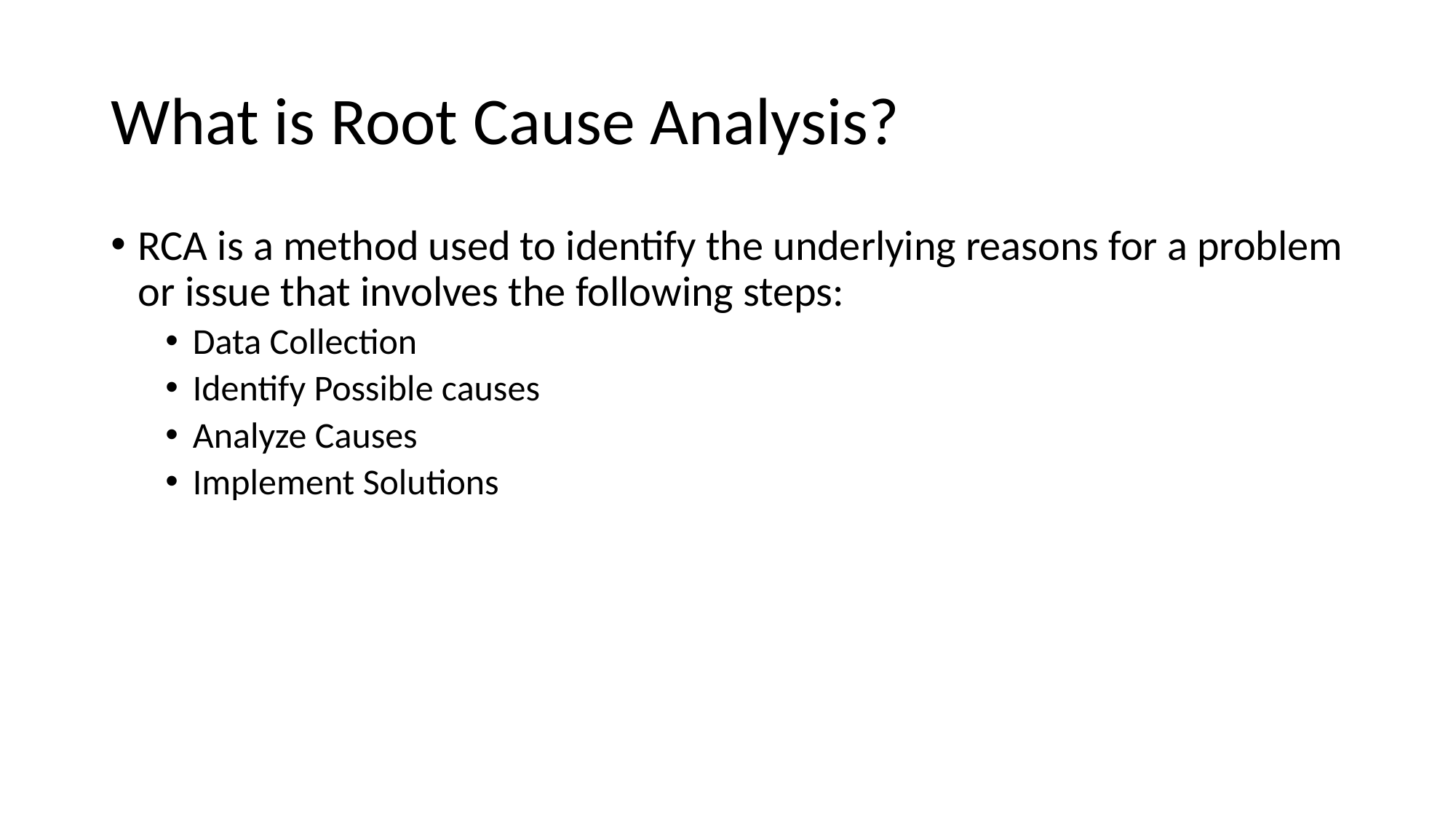

# What is Root Cause Analysis?
RCA is a method used to identify the underlying reasons for a problem or issue that involves the following steps:
Data Collection
Identify Possible causes
Analyze Causes
Implement Solutions